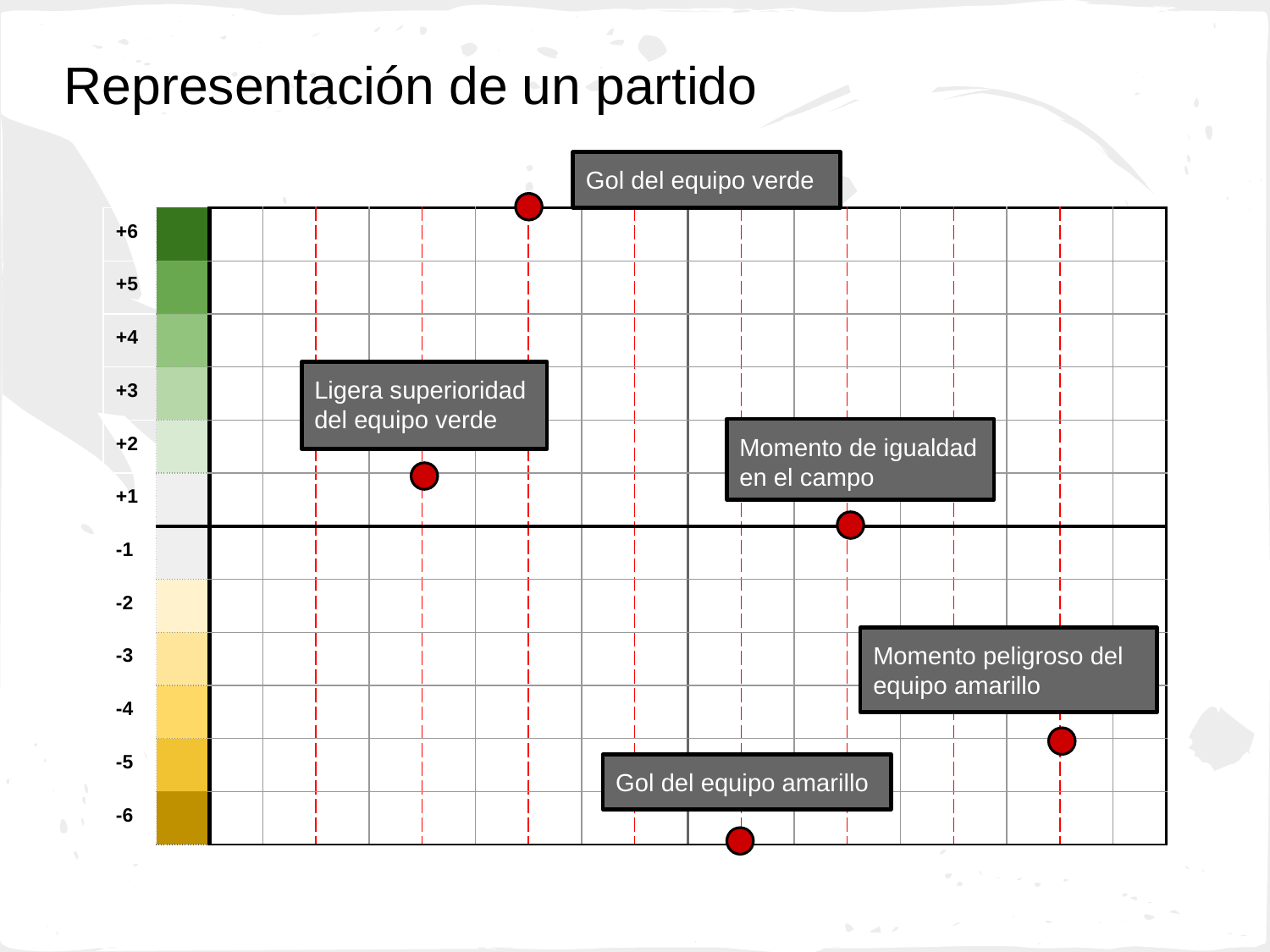

Representación de un partido

Gol del equipo verde

| +6 |  |  |  |  |  |  |  |  |  |  |  |  |  |  |  |  |  |  |  |
| --- | --- | --- | --- | --- | --- | --- | --- | --- | --- | --- | --- | --- | --- | --- | --- | --- | --- | --- | --- |
| +5 |  |  |  |  |  |  |  |  |  |  |  |  |  |  |  |  |  |  |  |
| +4 |  |  |  |  |  |  |  |  |  |  |  |  |  |  |  |  |  |  |  |
| +3 |  |  |  |  |  |  |  |  |  |  |  |  |  |  |  |  |  |  |  |
| +2 |  |  |  |  |  |  |  |  |  |  |  |  |  |  |  |  |  |  |  |
| +1 |  |  |  |  |  |  |  |  |  |  |  |  |  |  |  |  |  |  |  |
| -1 |  |  |  |  |  |  |  |  |  |  |  |  |  |  |  |  |  |  |  |
| -2 |  |  |  |  |  |  |  |  |  |  |  |  |  |  |  |  |  |  |  |
| -3 |  |  |  |  |  |  |  |  |  |  |  |  |  |  |  |  |  |  |  |
| -4 |  |  |  |  |  |  |  |  |  |  |  |  |  |  |  |  |  |  |  |
| -5 |  |  |  |  |  |  |  |  |  |  |  |  |  |  |  |  |  |  |  |
| -6 |  |  |  |  |  |  |  |  |  |  |  |  |  |  |  |  |  |  |  |
Ligera superioridad del equipo verde
Momento de igualdad en el campo

Momento peligroso del equipo amarillo

Gol del equipo amarillo